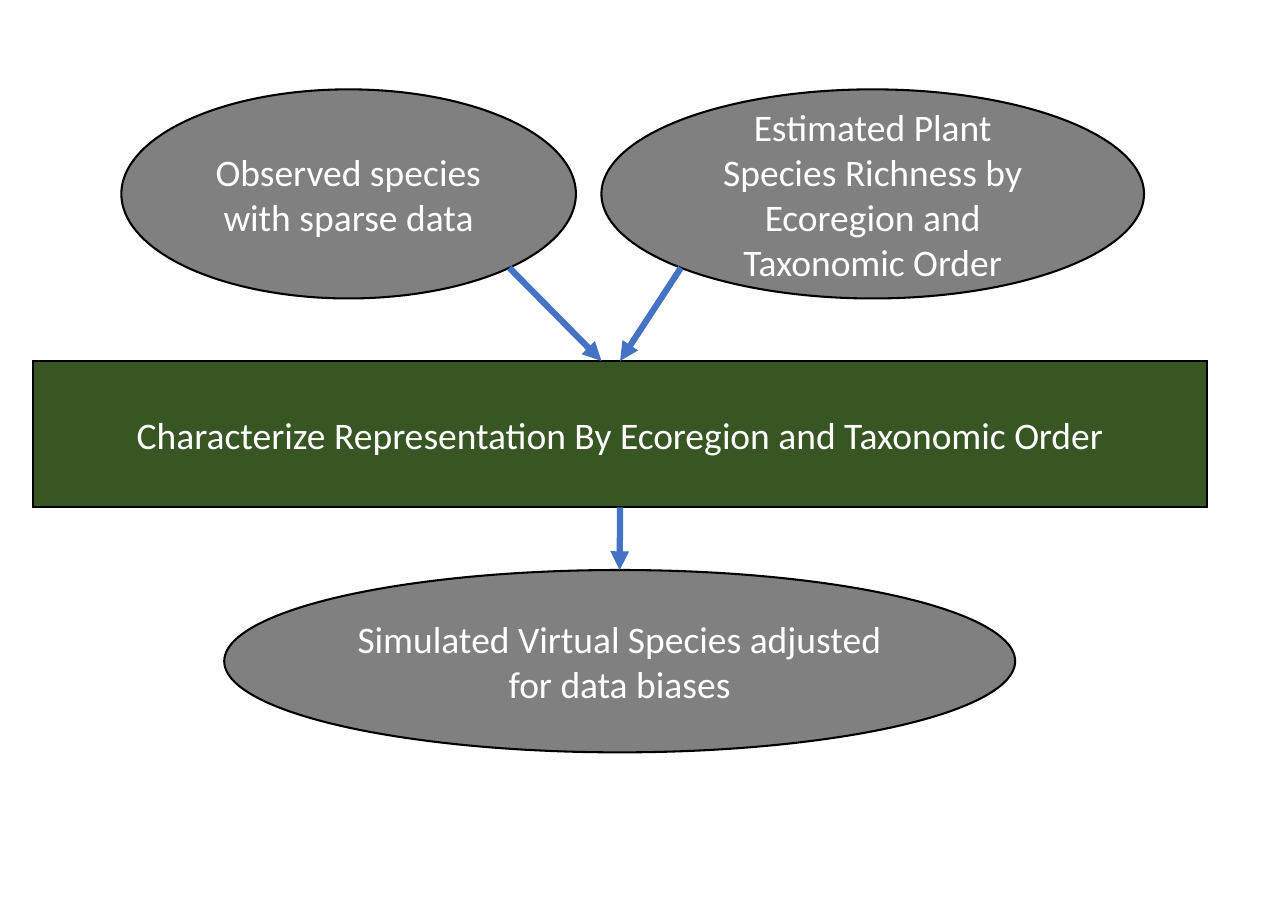

Observed species with sparse data
Estimated Plant Species Richness by Ecoregion and Taxonomic Order
Characterize Representation By Ecoregion and Taxonomic Order
Simulated Virtual Species adjusted for data biases